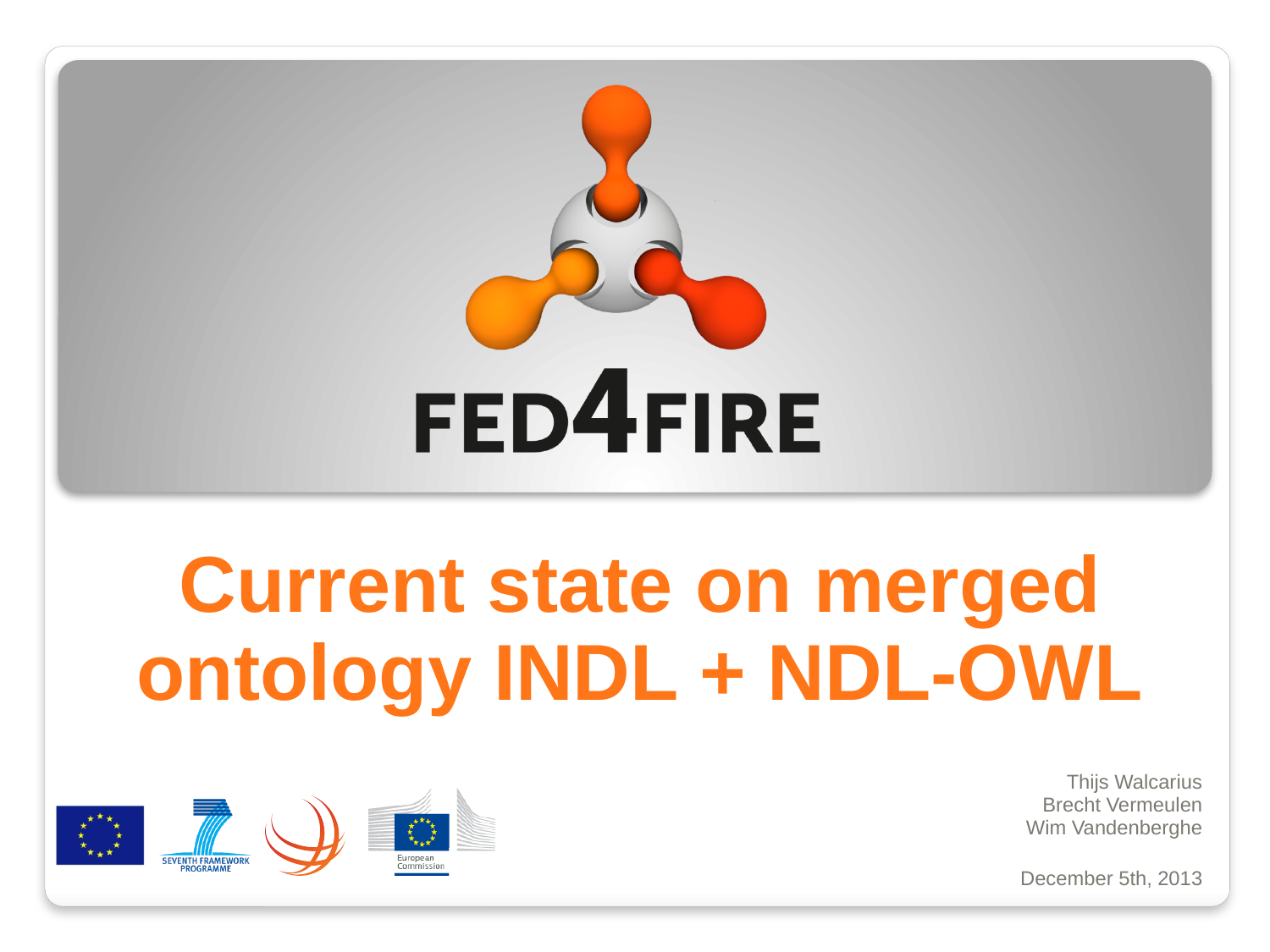

# Current state on merged ontology INDL + NDL-OWL
Thijs Walcarius
Brecht Vermeulen
Wim Vandenberghe

December 5th, 2013